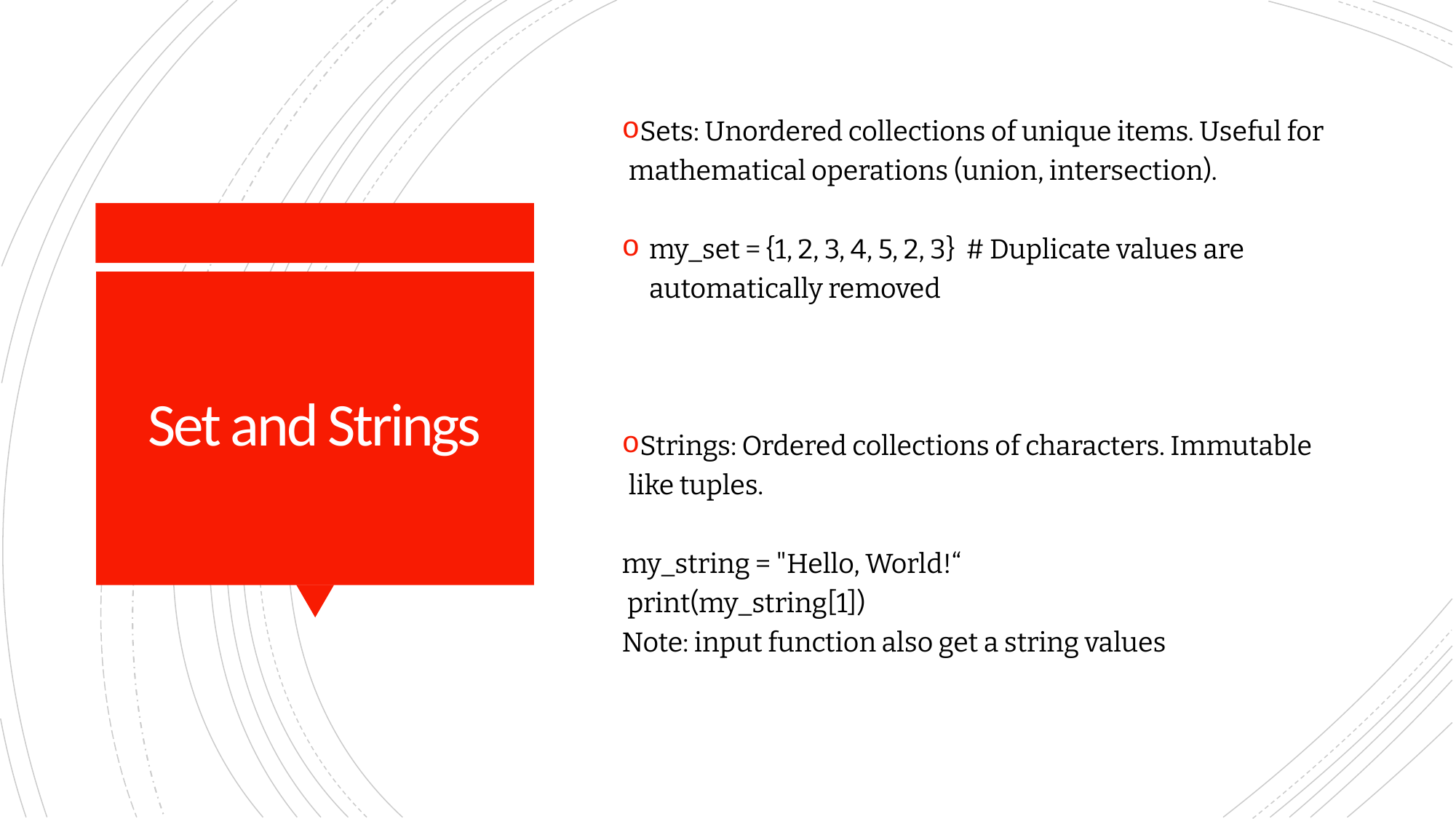

Sets: Unordered collections of unique items. Useful for mathematical operations (union, intersection).

my_set = {1, 2, 3, 4, 5, 2, 3}  # Duplicate values are automatically removed

Strings: Ordered collections of characters. Immutable like tuples.

my_string = "Hello, World!“
 print(my_string[1])
Note: input function also get a string values

# Set and Strings